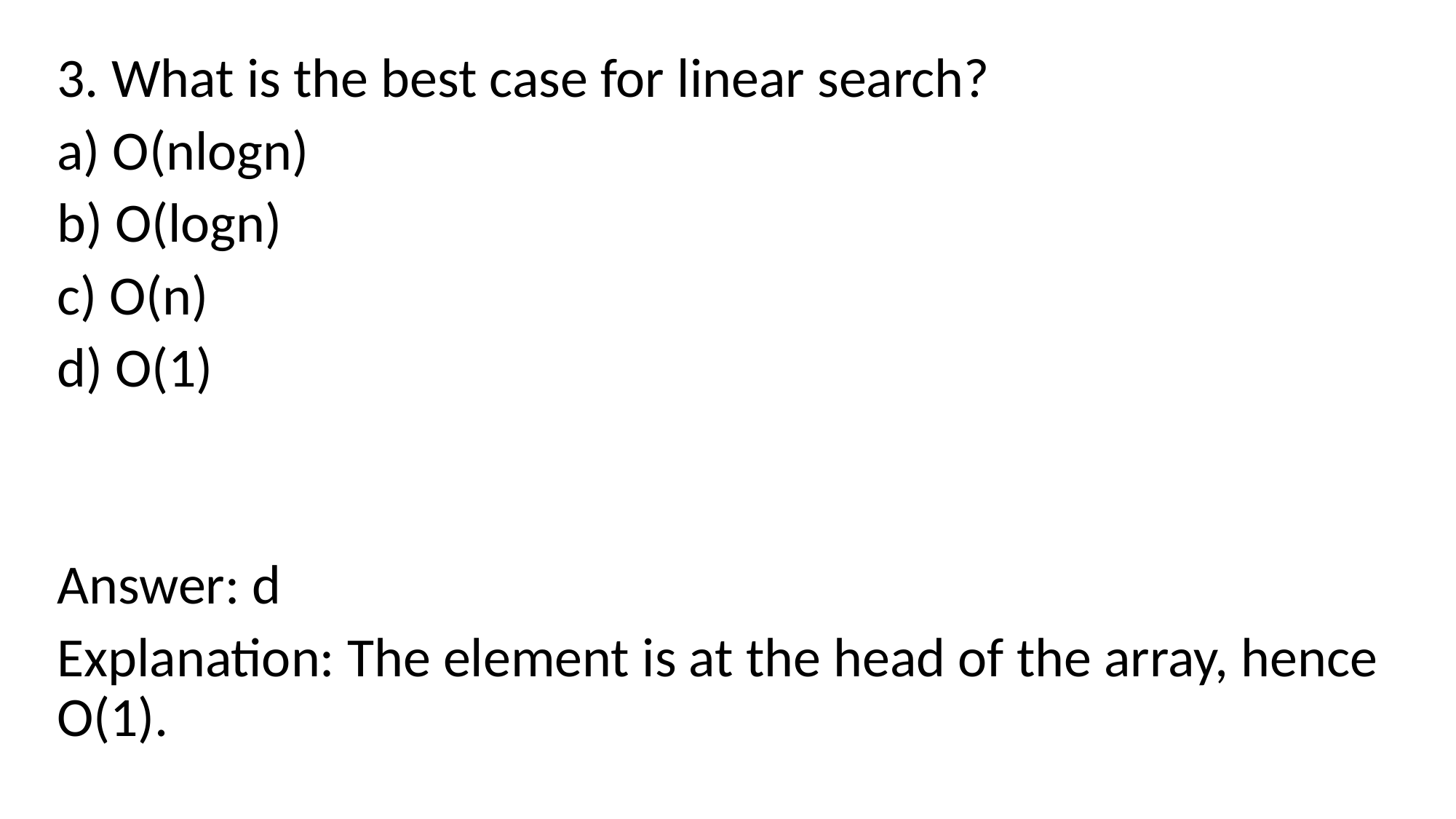

3. What is the best case for linear search?
a) O(nlogn)
b) O(logn)
c) O(n)
d) O(1)

Answer: d
Explanation: The element is at the head of the array, hence O(1).